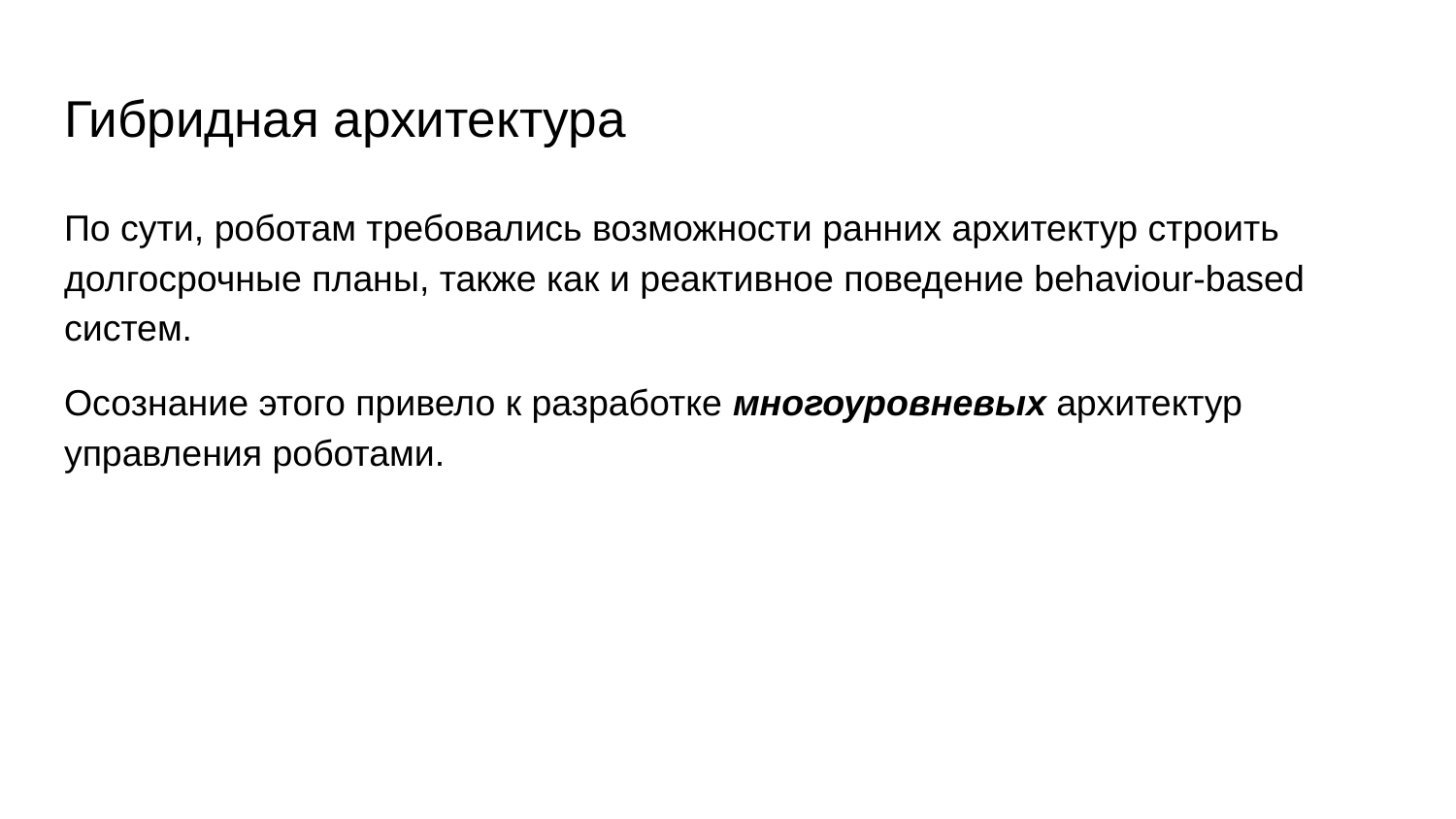

# Гибридная архитектура
По сути, роботам требовались возможности ранних архитектур строить долгосрочные планы, также как и реактивное поведение behaviour-based систем.
Осознание этого привело к разработке многоуровневых архитектур управления роботами.